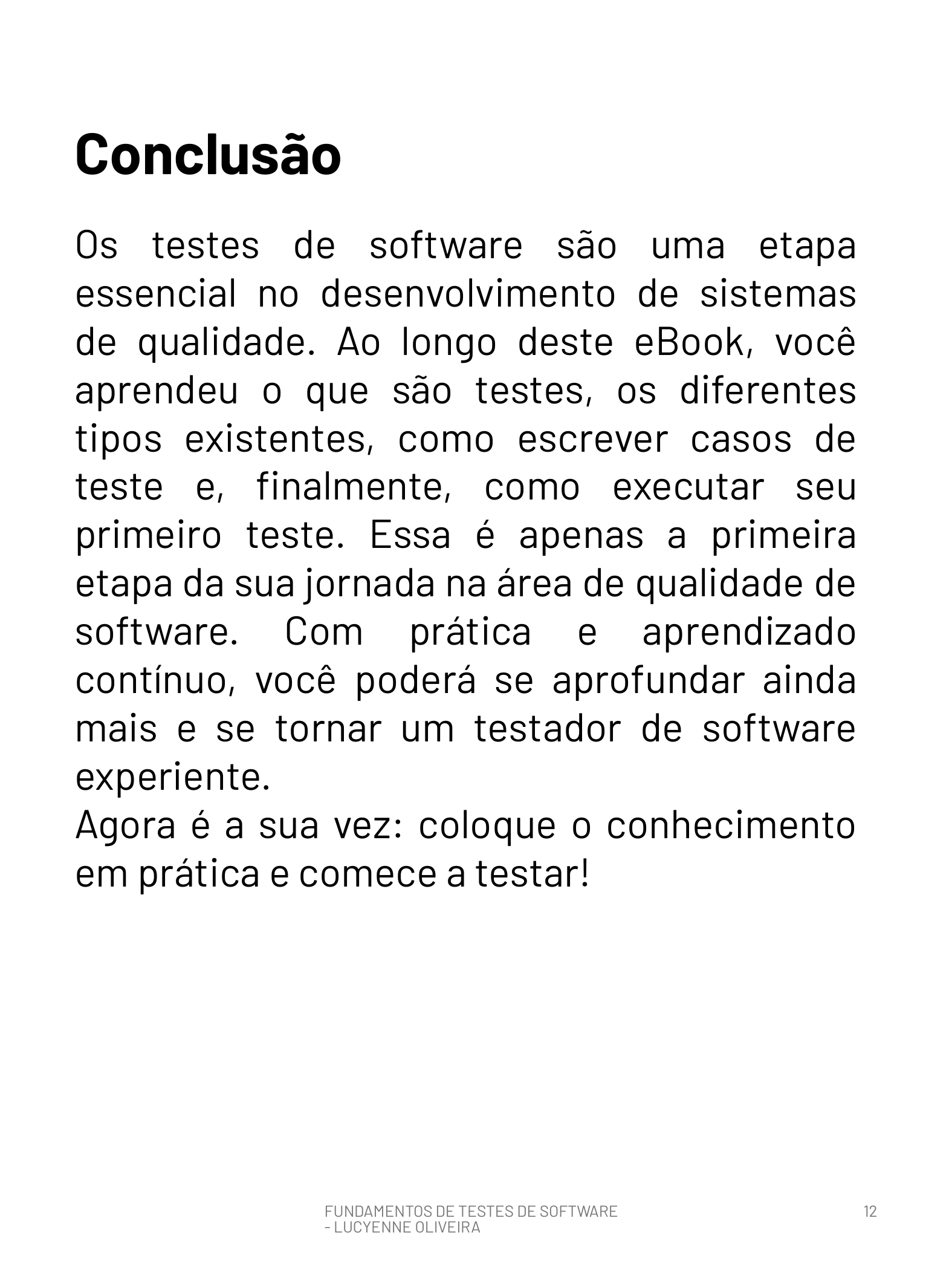

# Conclusão
Os testes de software são uma etapa essencial no desenvolvimento de sistemas de qualidade. Ao longo deste eBook, você aprendeu o que são testes, os diferentes tipos existentes, como escrever casos de teste e, finalmente, como executar seu primeiro teste. Essa é apenas a primeira etapa da sua jornada na área de qualidade de software. Com prática e aprendizado contínuo, você poderá se aprofundar ainda mais e se tornar um testador de software experiente.
Agora é a sua vez: coloque o conhecimento em prática e comece a testar!
FUNDAMENTOS DE TESTES DE SOFTWARE - LUCYENNE OLIVEIRA
12